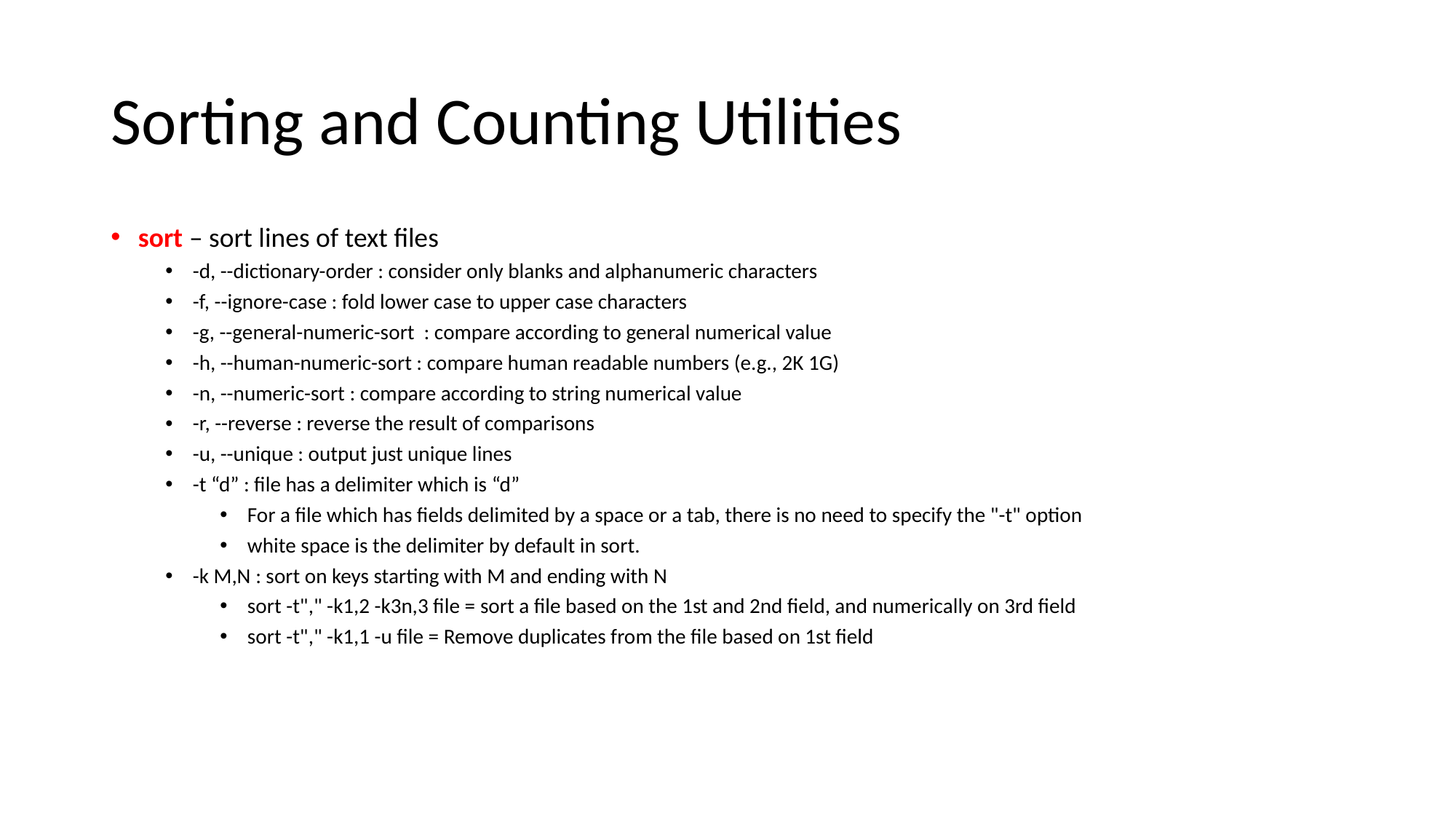

# Sorting and Counting Utilities
sort – sort lines of text files
-d, --dictionary-order : consider only blanks and alphanumeric characters
-f, --ignore-case : fold lower case to upper case characters
-g, --general-numeric-sort  : compare according to general numerical value
-h, --human-numeric-sort : compare human readable numbers (e.g., 2K 1G)
-n, --numeric-sort : compare according to string numerical value
-r, --reverse : reverse the result of comparisons
-u, --unique : output just unique lines
-t “d” : file has a delimiter which is “d”
For a file which has fields delimited by a space or a tab, there is no need to specify the "-t" option
white space is the delimiter by default in sort.
-k M,N : sort on keys starting with M and ending with N
sort -t"," -k1,2 -k3n,3 file = sort a file based on the 1st and 2nd field, and numerically on 3rd field
sort -t"," -k1,1 -u file = Remove duplicates from the file based on 1st field